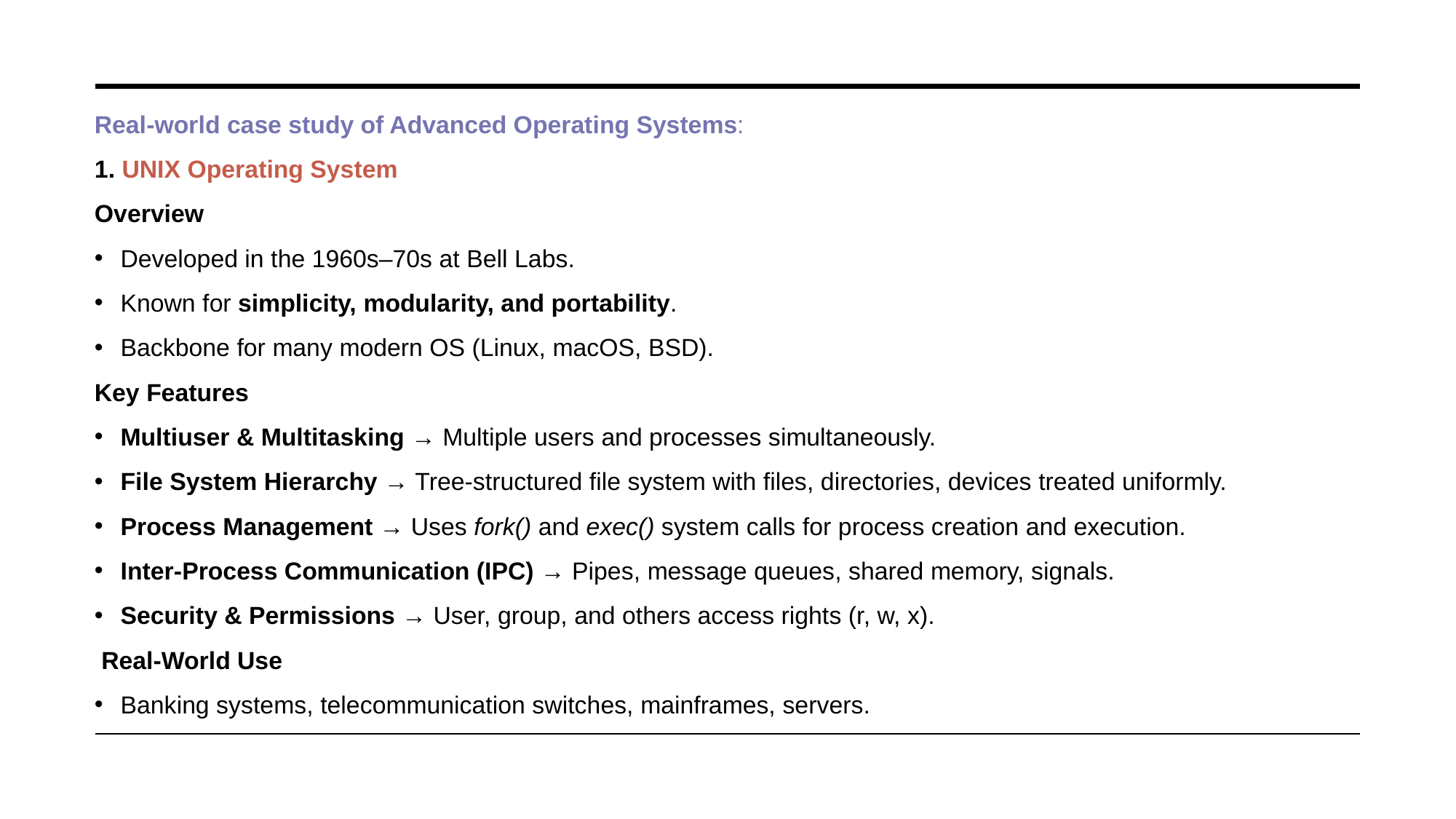

Real-world case study of Advanced Operating Systems:
1. UNIX Operating System
Overview
Developed in the 1960s–70s at Bell Labs.
Known for simplicity, modularity, and portability.
Backbone for many modern OS (Linux, macOS, BSD).
Key Features
Multiuser & Multitasking → Multiple users and processes simultaneously.
File System Hierarchy → Tree-structured file system with files, directories, devices treated uniformly.
Process Management → Uses fork() and exec() system calls for process creation and execution.
Inter-Process Communication (IPC) → Pipes, message queues, shared memory, signals.
Security & Permissions → User, group, and others access rights (r, w, x).
 Real-World Use
Banking systems, telecommunication switches, mainframes, servers.